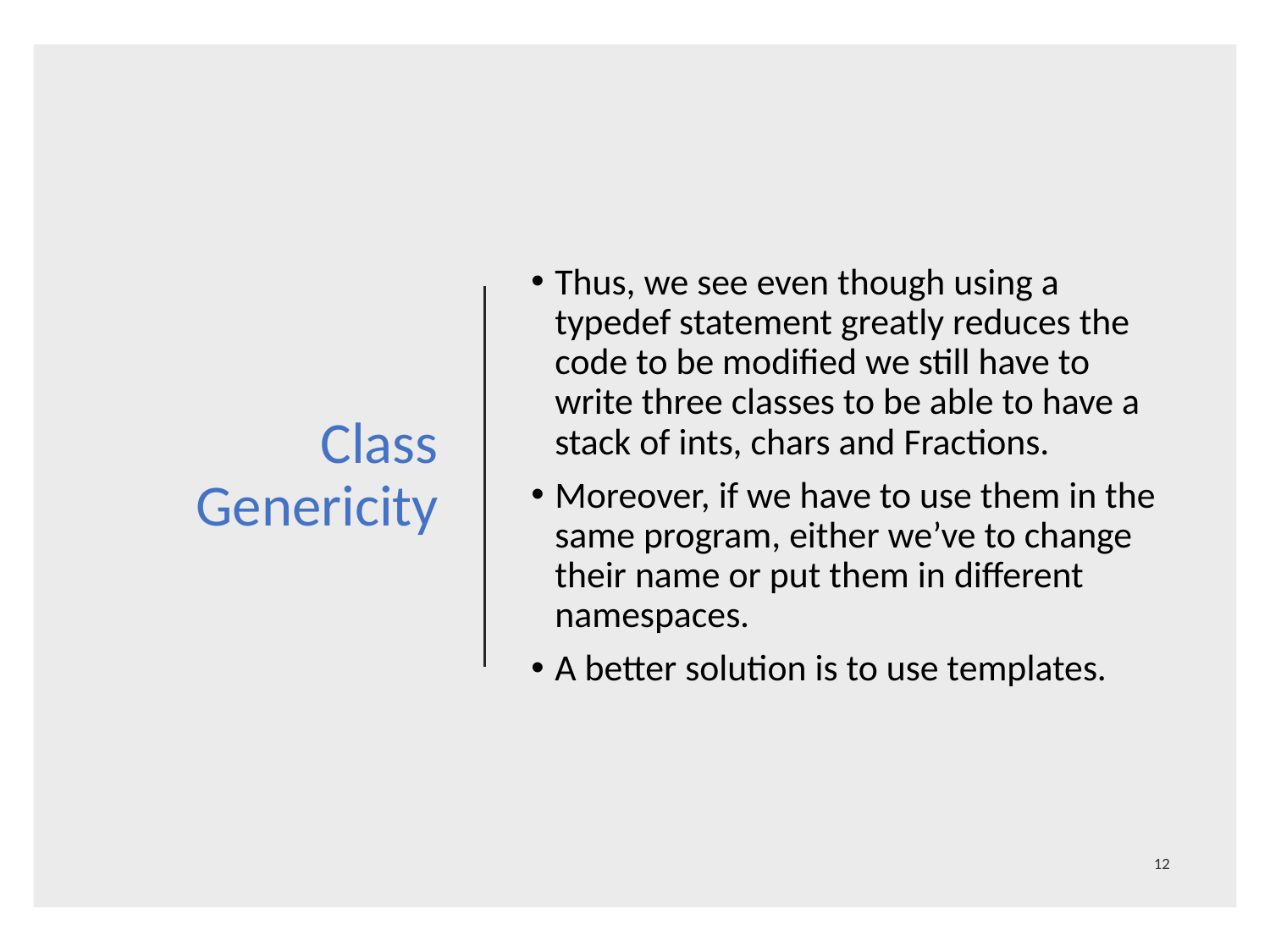

# Class Genericity
Thus, we see even though using a typedef statement greatly reduces the code to be modified we still have to write three classes to be able to have a stack of ints, chars and Fractions.
Moreover, if we have to use them in the same program, either we’ve to change their name or put them in different namespaces.
A better solution is to use templates.
12